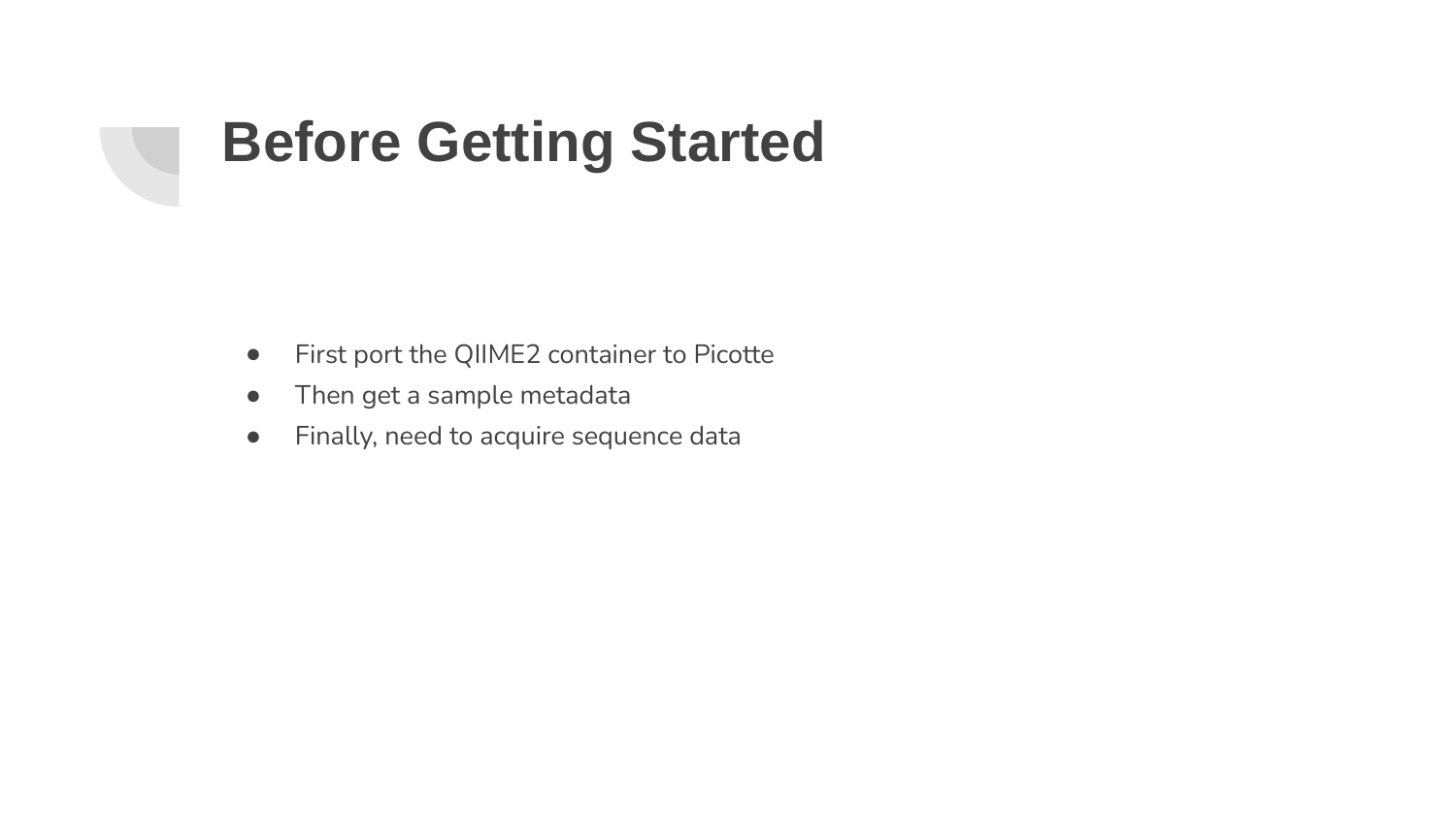

# Before Getting Started
First port the QIIME2 container to Picotte
Then get a sample metadata
Finally, need to acquire sequence data